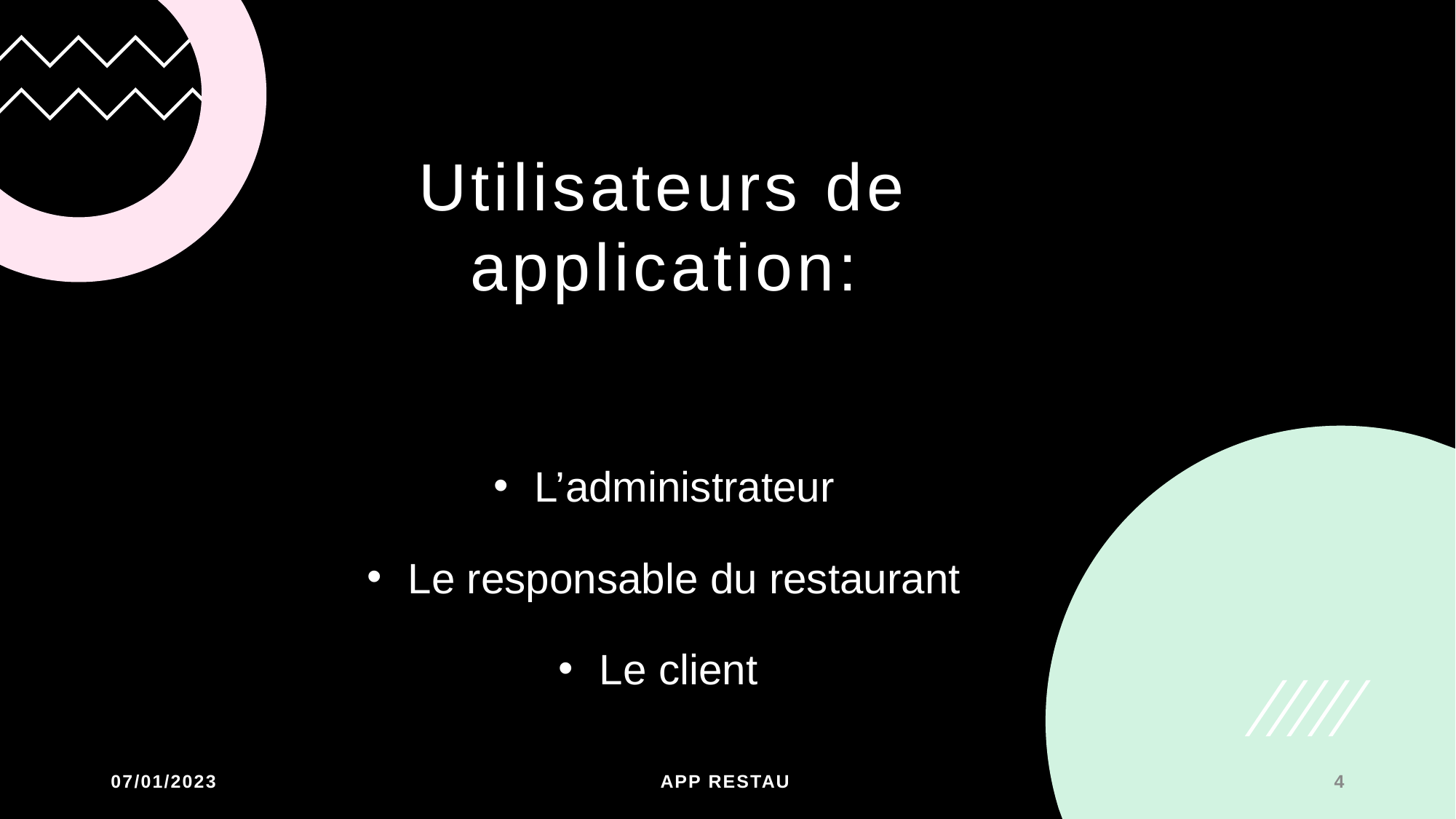

# Utilisateurs de application:
L’administrateur
Le responsable du restaurant
Le client

07/01/2023
App restau
4